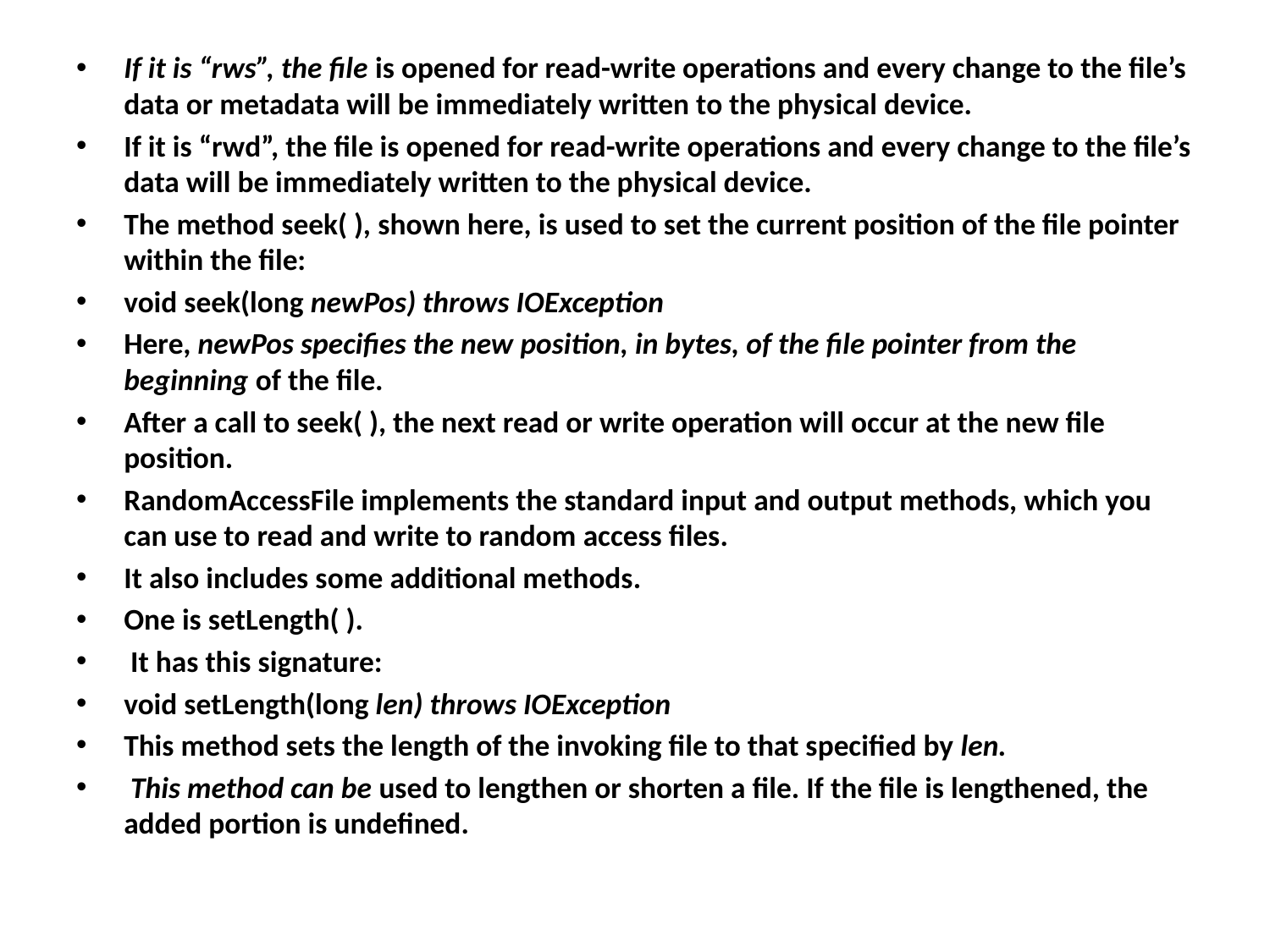

If it is “rws”, the file is opened for read-write operations and every change to the file’s data or metadata will be immediately written to the physical device.
If it is “rwd”, the file is opened for read-write operations and every change to the file’s data will be immediately written to the physical device.
The method seek( ), shown here, is used to set the current position of the file pointer within the file:
void seek(long newPos) throws IOException
Here, newPos specifies the new position, in bytes, of the file pointer from the beginning of the file.
After a call to seek( ), the next read or write operation will occur at the new file position.
RandomAccessFile implements the standard input and output methods, which you can use to read and write to random access files.
It also includes some additional methods.
One is setLength( ).
 It has this signature:
void setLength(long len) throws IOException
This method sets the length of the invoking file to that specified by len.
 This method can be used to lengthen or shorten a file. If the file is lengthened, the added portion is undefined.